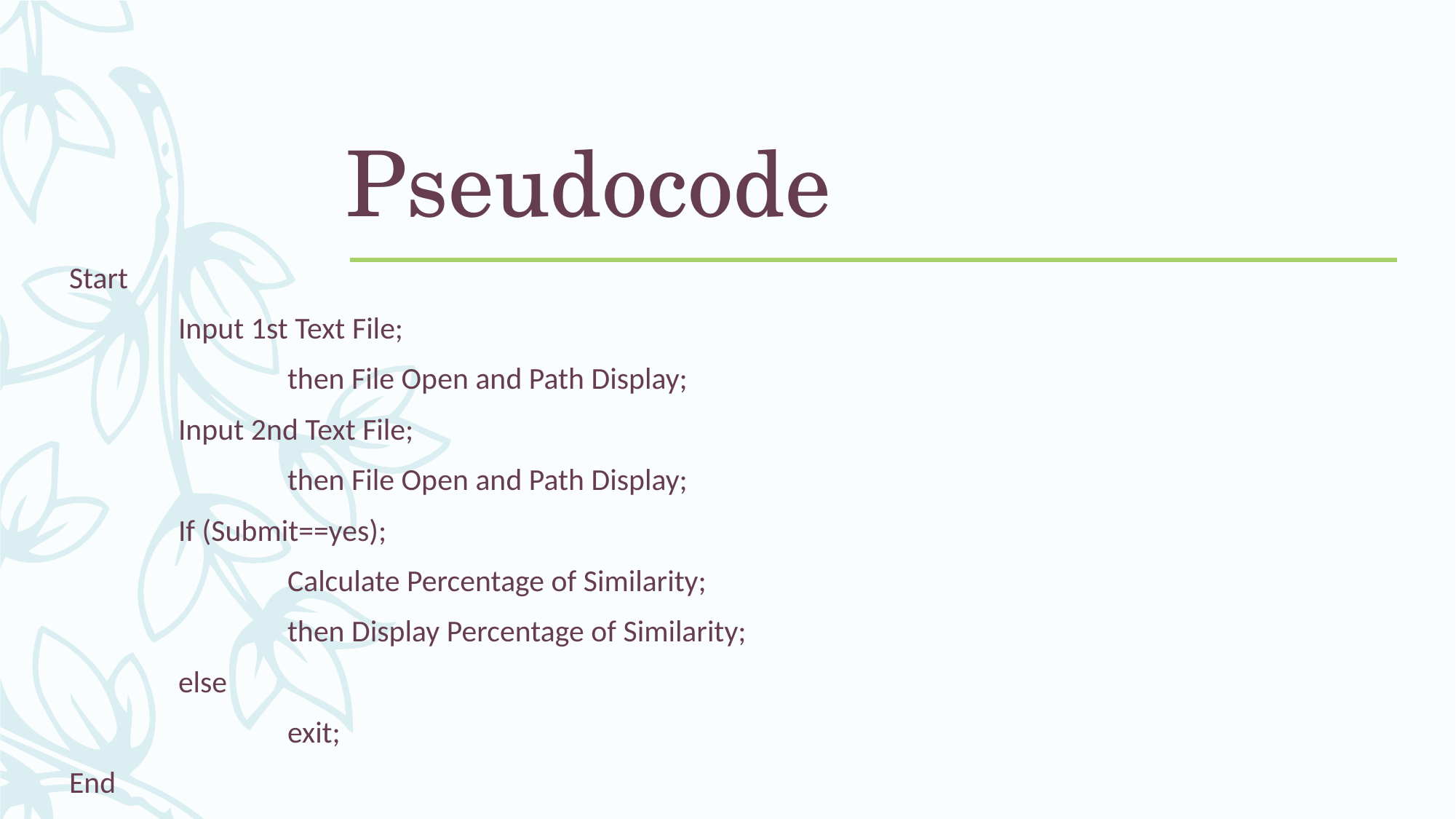

# Pseudocode
Start
 	Input 1st Text File;
 		then File Open and Path Display;
 	Input 2nd Text File;
 		then File Open and Path Display;
 	If (Submit==yes);
 		Calculate Percentage of Similarity;
 		then Display Percentage of Similarity;
 	else
 		exit;
End